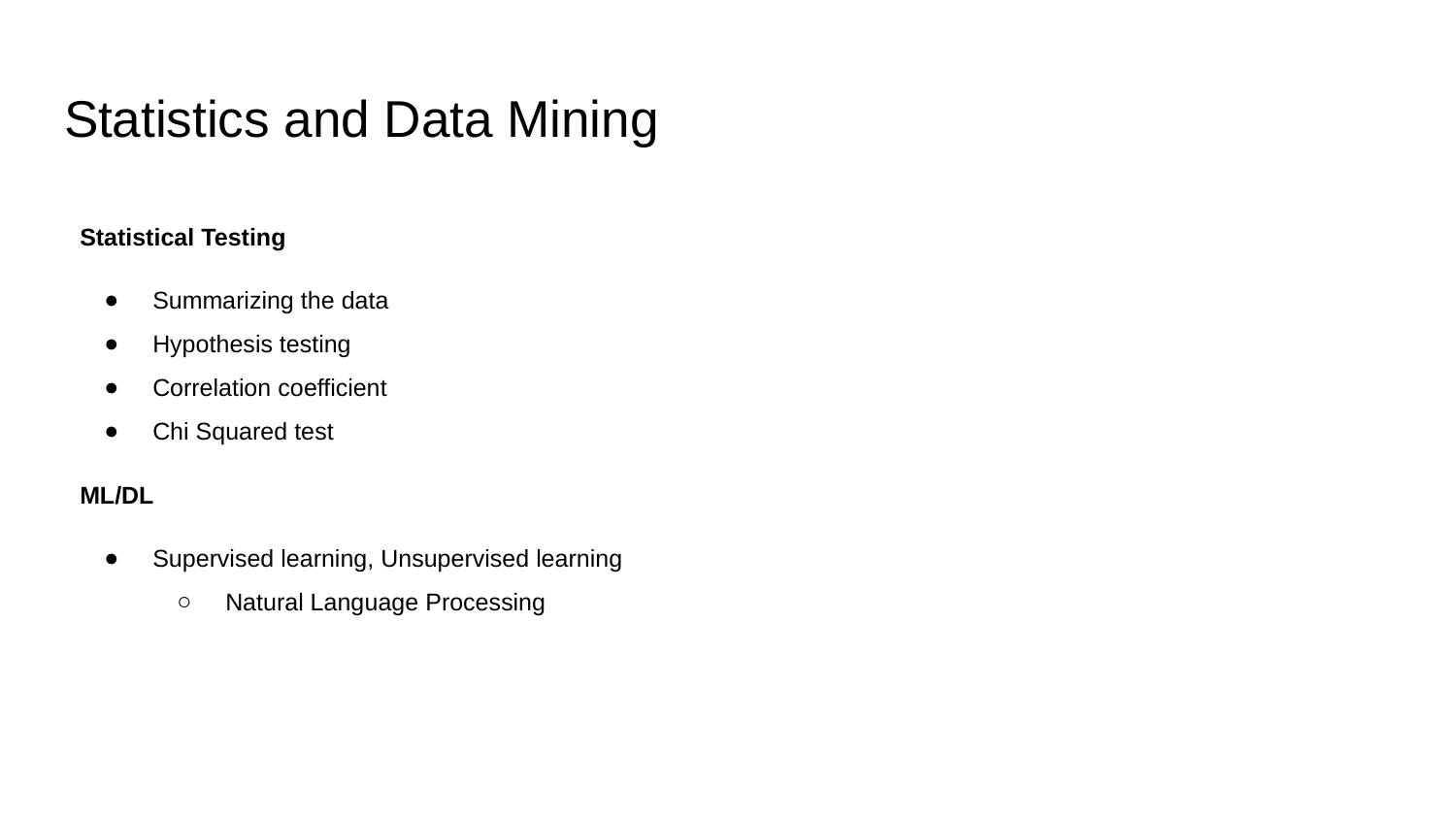

Statistics and Data Mining
Statistical Testing
Summarizing the data
Hypothesis testing
Correlation coefficient
Chi Squared test
ML/DL
Supervised learning, Unsupervised learning
Natural Language Processing